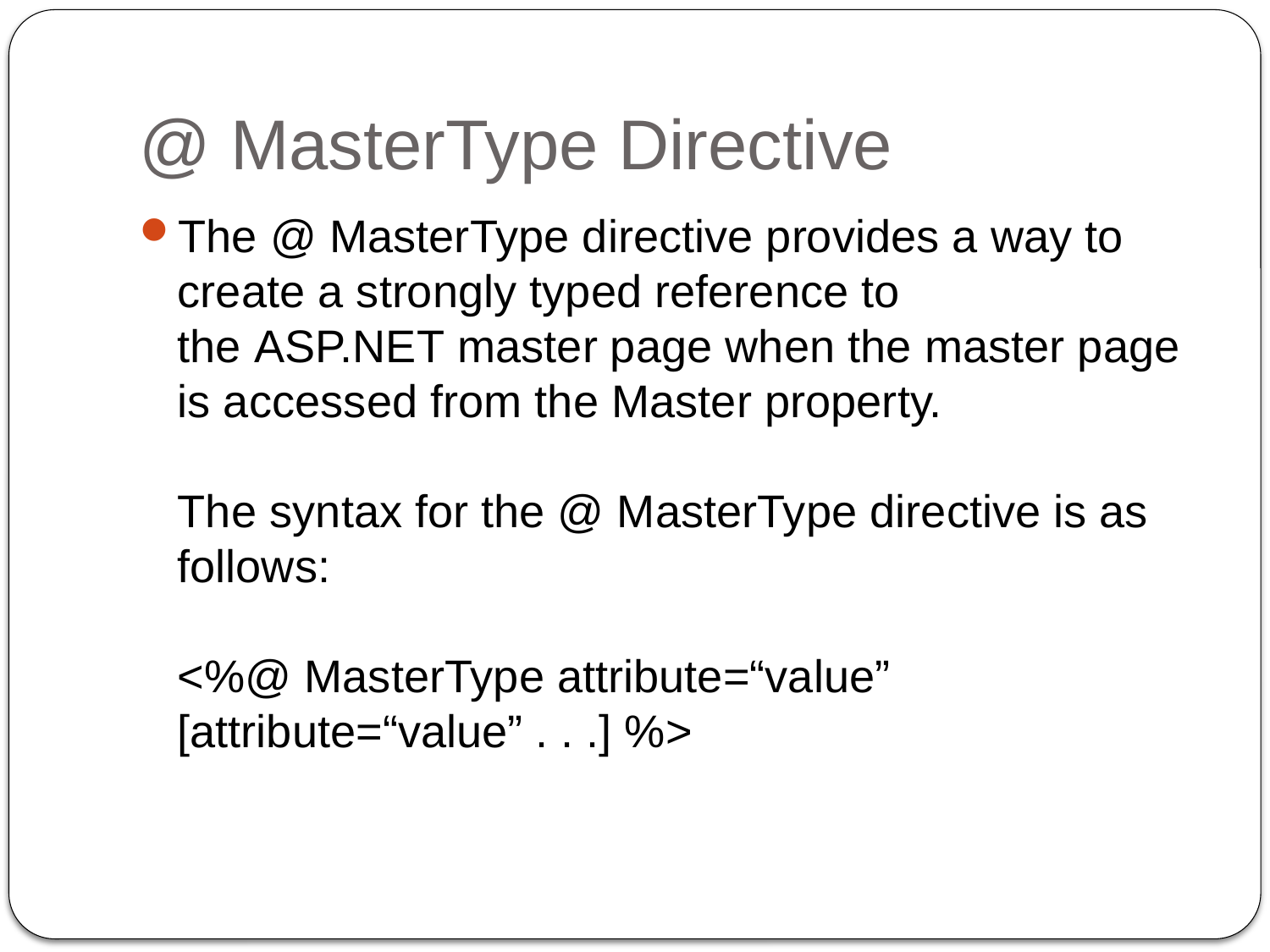

# @ MasterType Directive
The @ MasterType directive provides a way to create a strongly typed reference to the ASP.NET master page when the master page is accessed from the Master property. 
The syntax for the @ MasterType directive is as follows: 
<%@ MasterType attribute=“value” [attribute=“value” . . .] %>